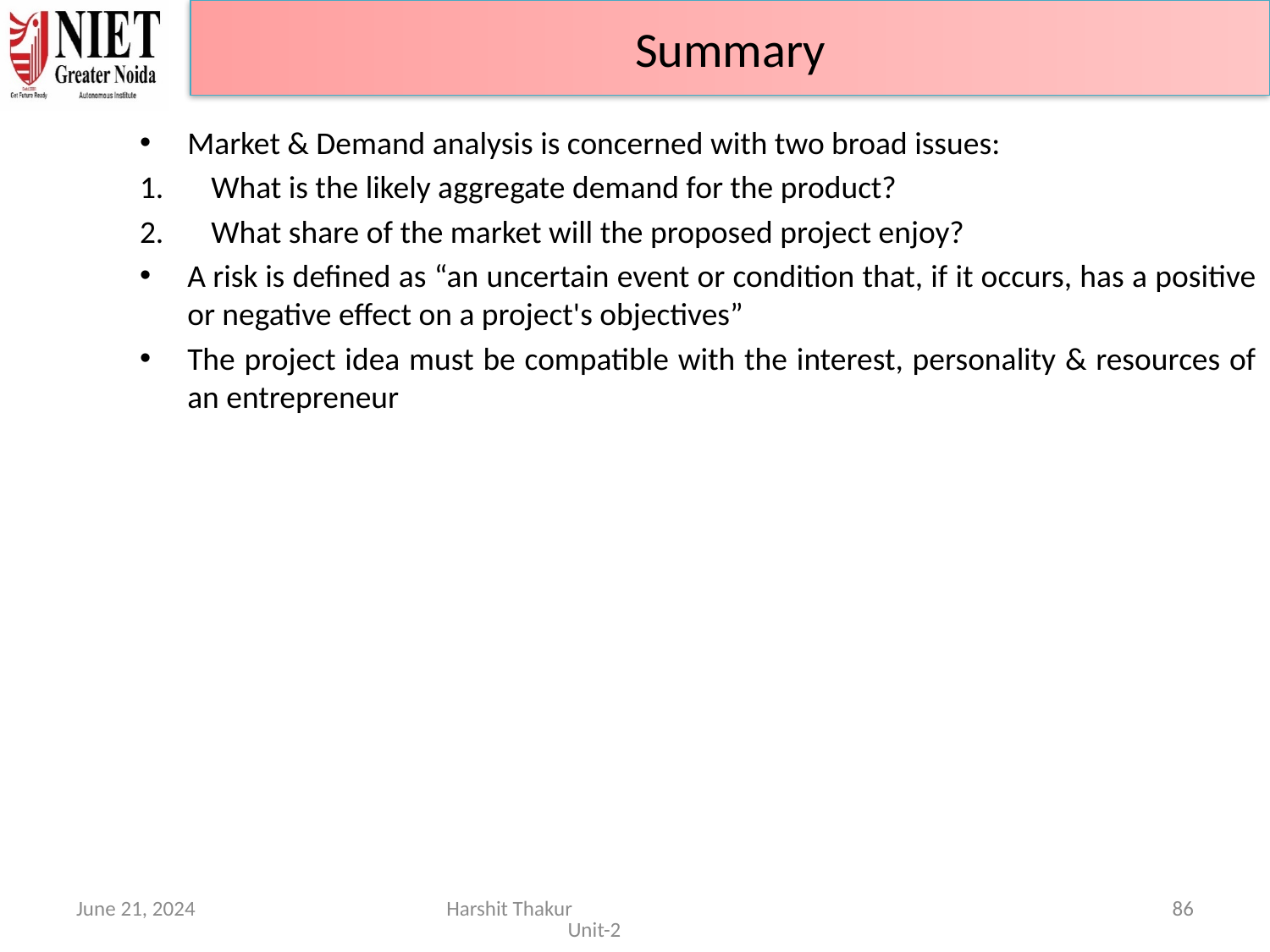

Summary
Market & Demand analysis is concerned with two broad issues:
What is the likely aggregate demand for the product?
What share of the market will the proposed project enjoy?
A risk is defined as “an uncertain event or condition that, if it occurs, has a positive or negative effect on a project's objectives”
The project idea must be compatible with the interest, personality & resources of an entrepreneur

June 21, 2024
Harshit Thakur                                                                            Unit-2
86